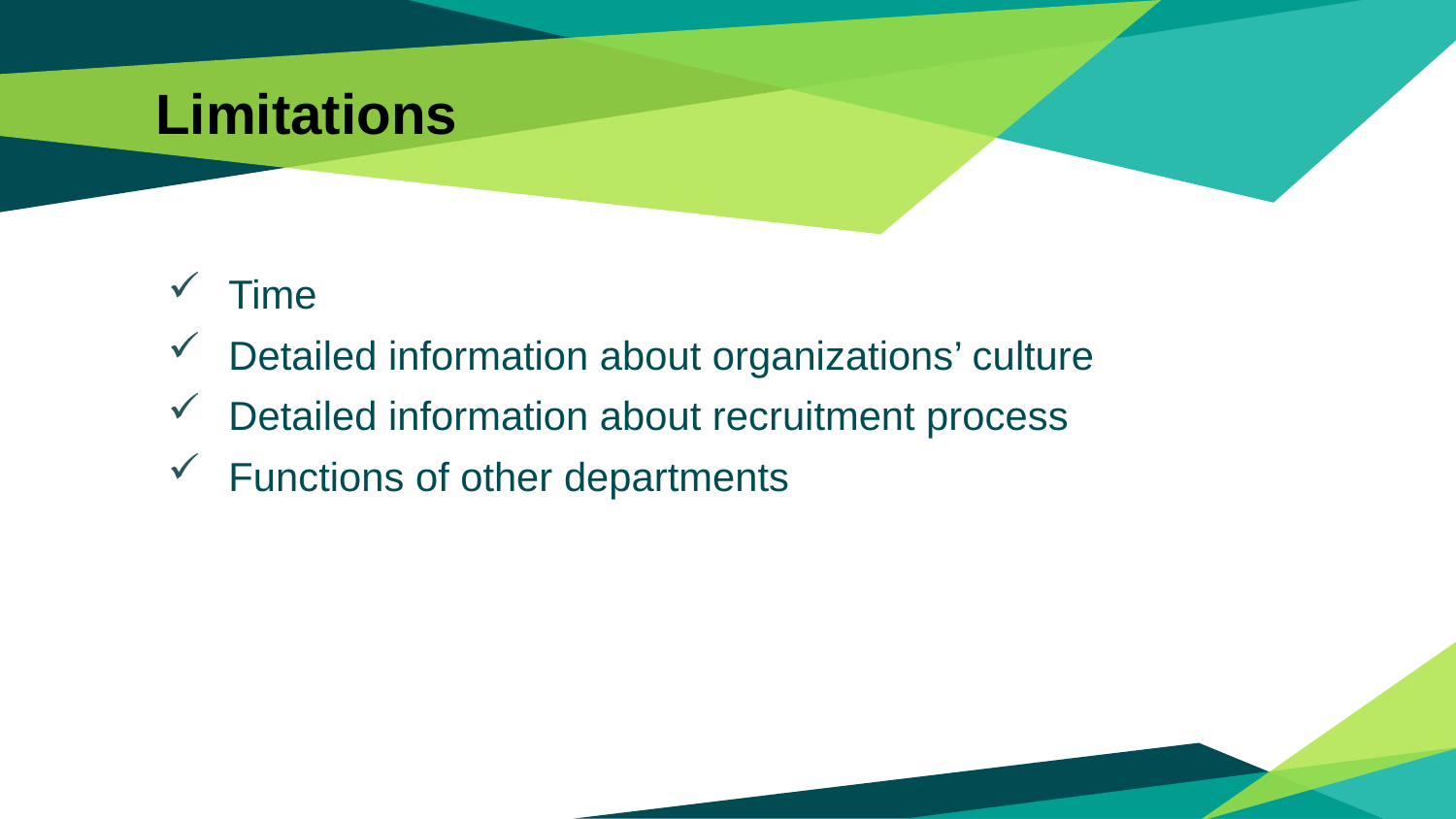

# Limitations
Time
Detailed information about organizations’ culture
Detailed information about recruitment process
Functions of other departments